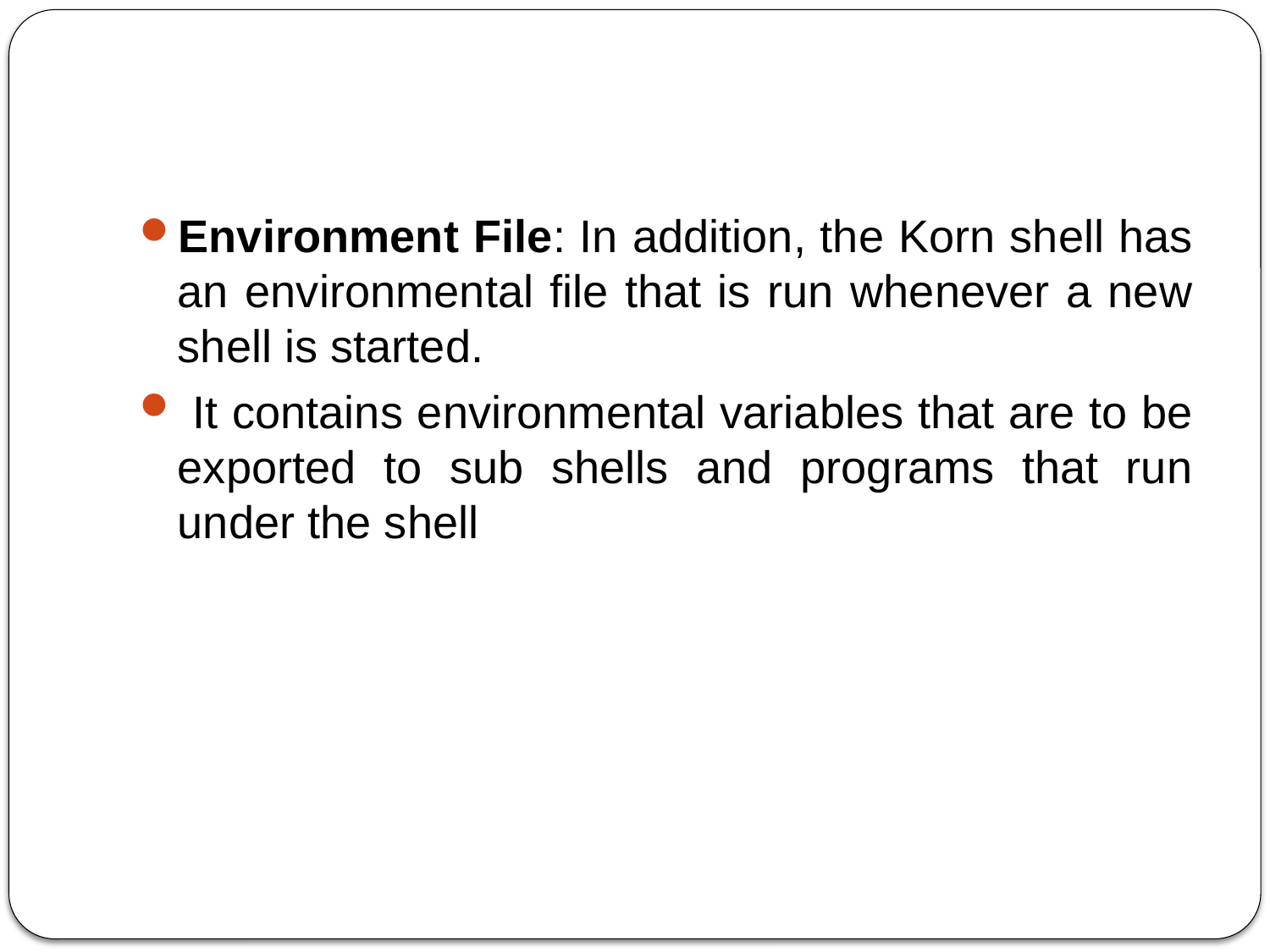

#
Environment File: In addition, the Korn shell has an environmental file that is run whenever a new shell is started.
 It contains environmental variables that are to be exported to sub shells and programs that run under the shell